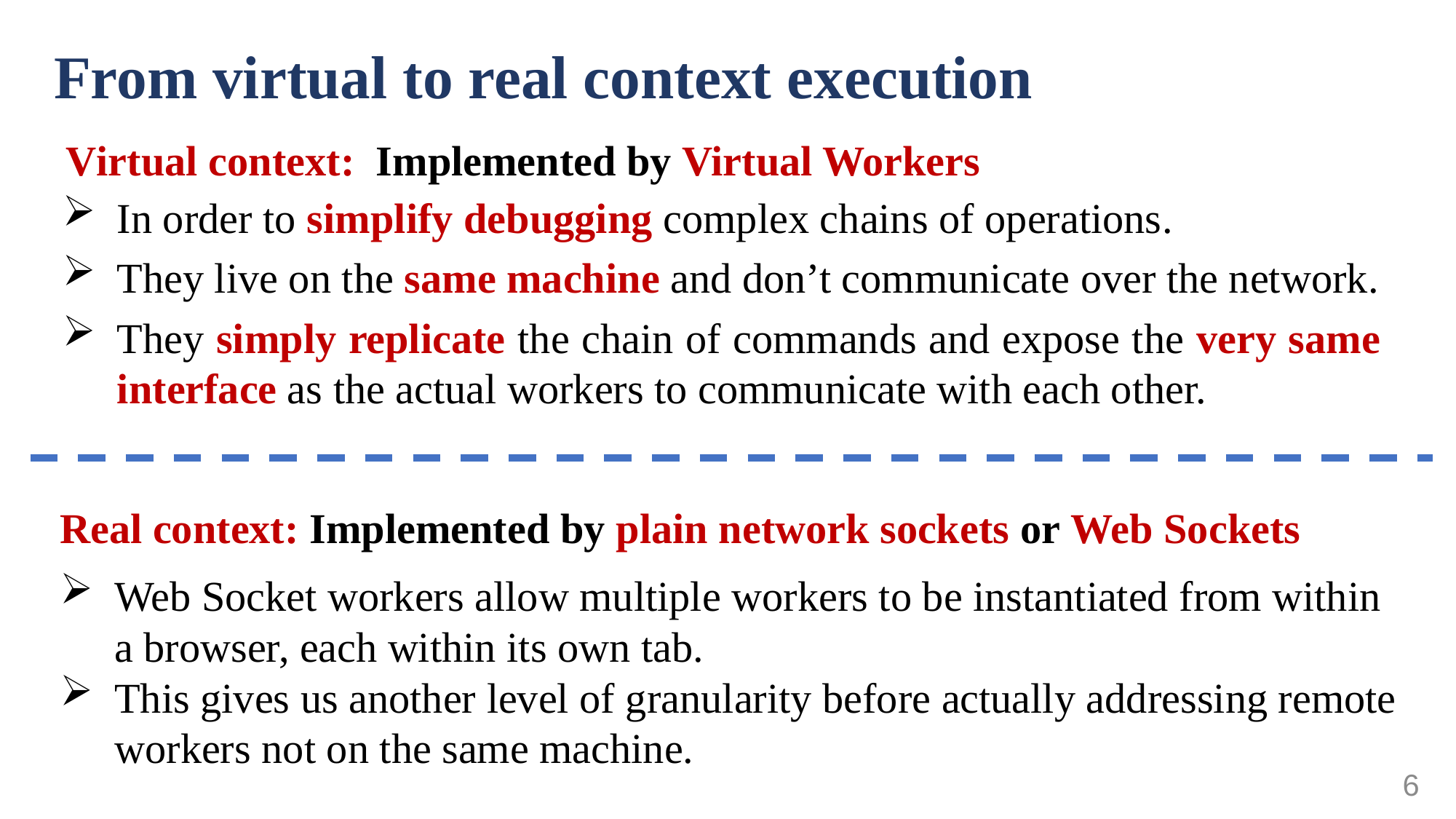

From virtual to real context execution
Virtual context:  Implemented by Virtual Workers

In order to simplify debugging complex chains of operations.
They live on the same machine and don’t communicate over the network.
They simply replicate the chain of commands and expose the very same interface as the actual workers to communicate with each other.
Real context: Implemented by plain network sockets or Web Sockets
Web Socket workers allow multiple workers to be instantiated from within a browser, each within its own tab.
This gives us another level of granularity before actually addressing remote workers not on the same machine.
6